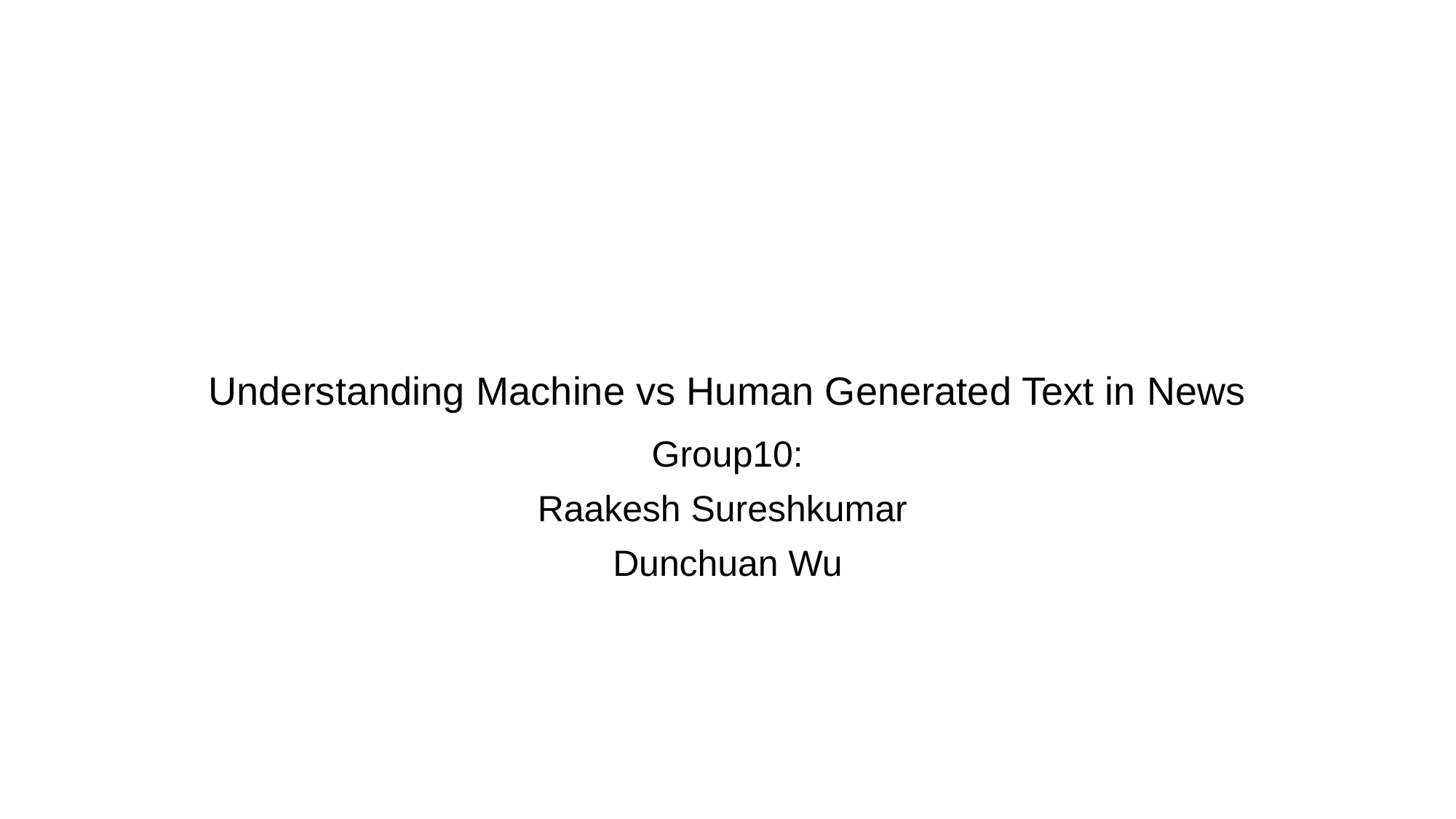

# Understanding Machine vs Human Generated Text in News
Group10:
Raakesh Sureshkumar
Dunchuan Wu